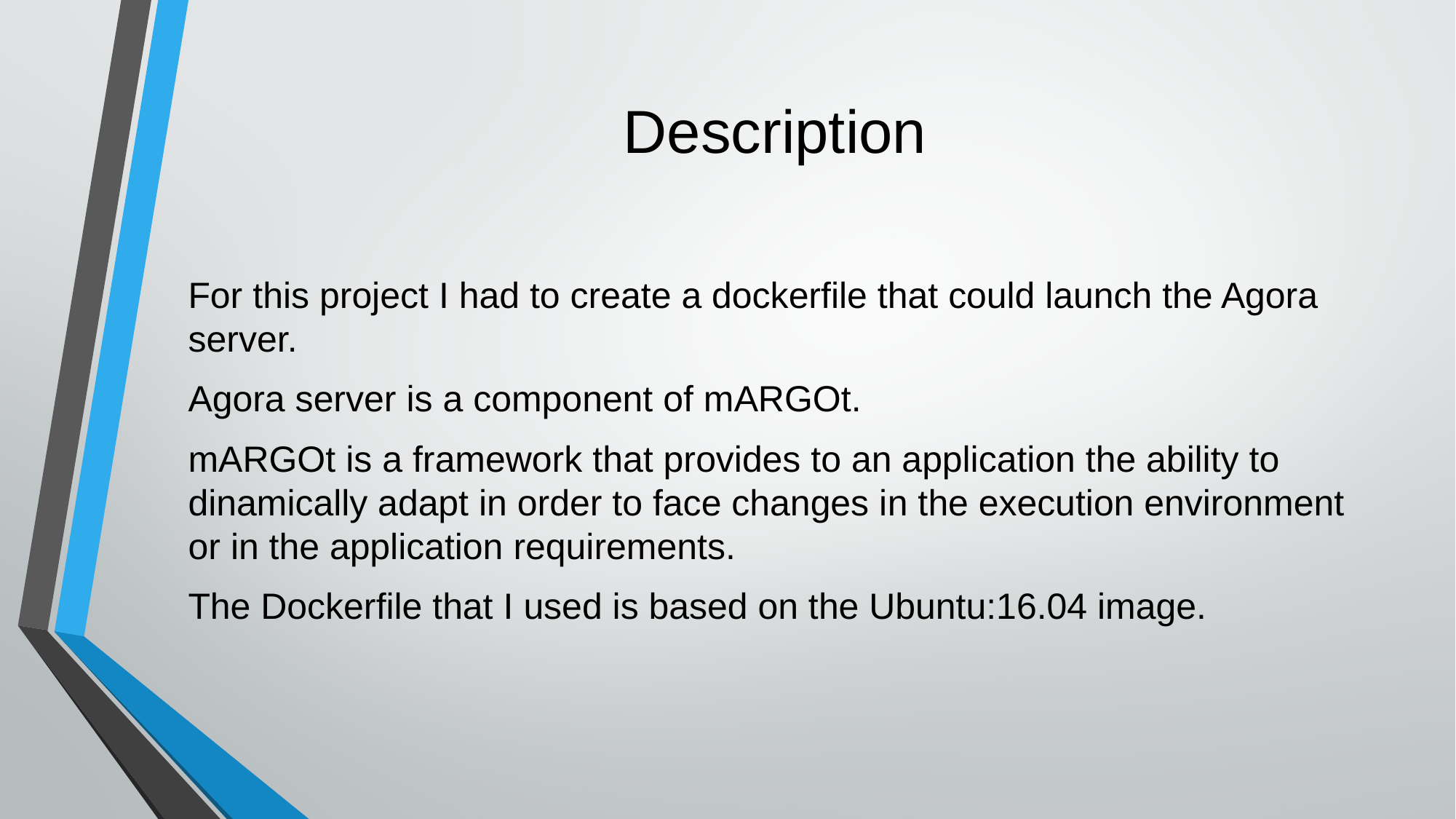

# Description
For this project I had to create a dockerfile that could launch the Agora server.
Agora server is a component of mARGOt.
mARGOt is a framework that provides to an application the ability to dinamically adapt in order to face changes in the execution environment or in the application requirements.
The Dockerfile that I used is based on the Ubuntu:16.04 image.